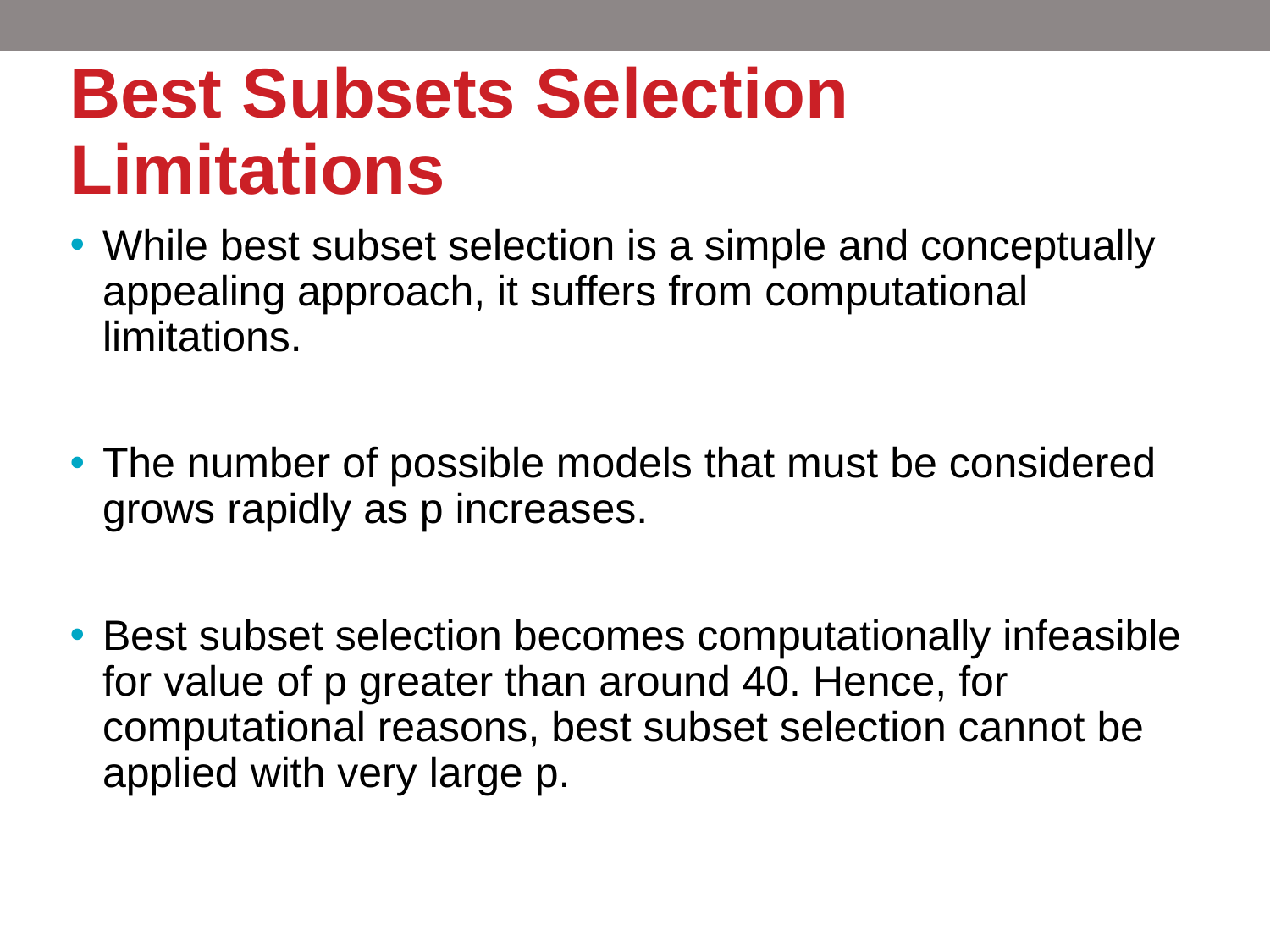

# Best Subsets Selection Limitations
While best subset selection is a simple and conceptually appealing approach, it suffers from computational limitations.

The number of possible models that must be considered grows rapidly as p increases.

Best subset selection becomes computationally infeasible for value of p greater than around 40. Hence, for computational reasons, best subset selection cannot be applied with very large p.